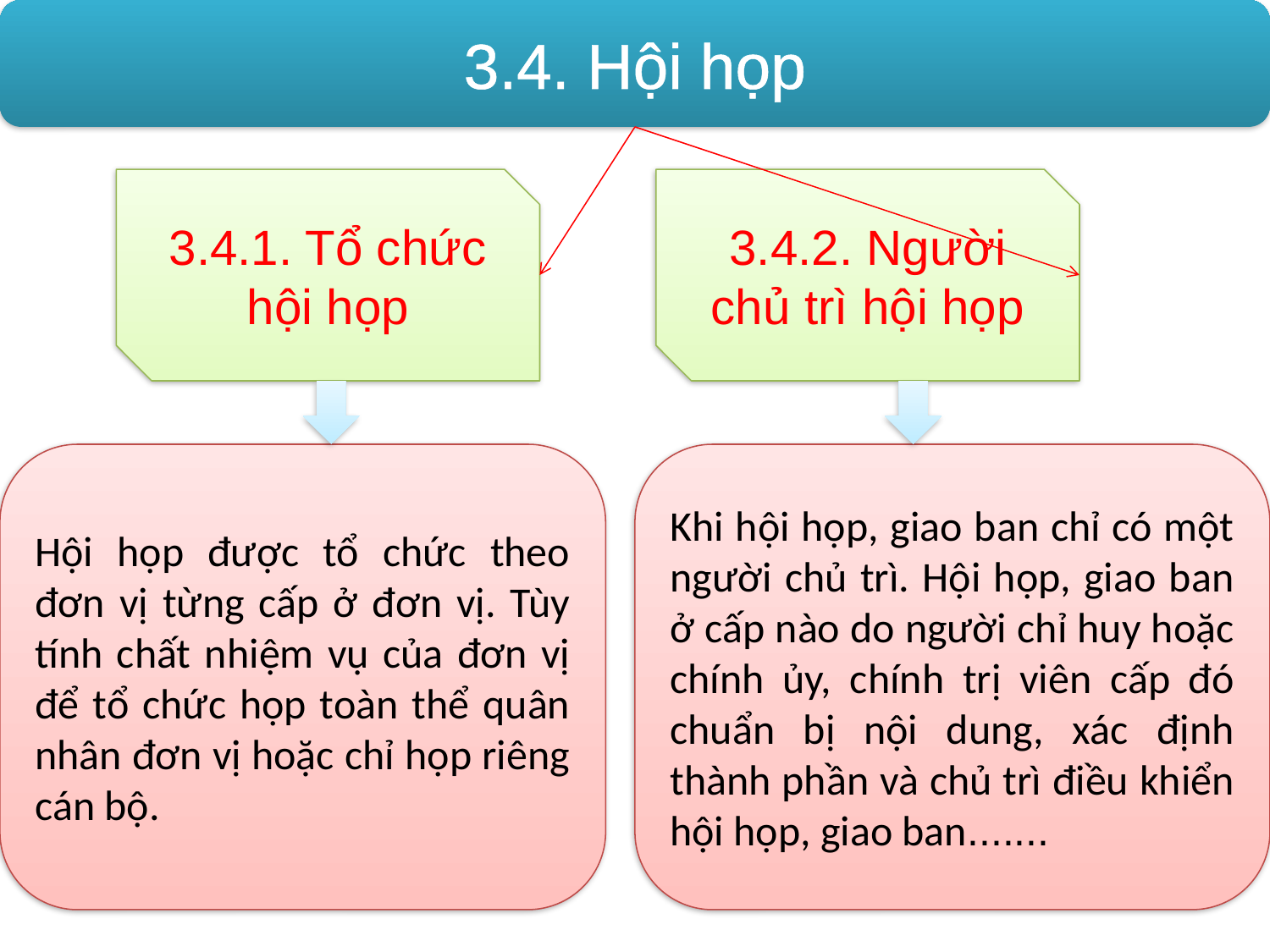

3.4. Hội họp
3.4.1. Tổ chức hội họp
3.4.2. Người chủ trì hội họp

Hội họp được tổ chức theo đơn vị từng cấp ở đơn vị. Tùy tính chất nhiệm vụ của đơn vị để tổ chức họp toàn thể quân nhân đơn vị hoặc chỉ họp riêng cán bộ.
Khi hội họp, giao ban chỉ có một người chủ trì. Hội họp, giao ban ở cấp nào do người chỉ huy hoặc chính ủy, chính trị viên cấp đó chuẩn bị nội dung, xác định thành phần và chủ trì điều khiển hội họp, giao ban.......